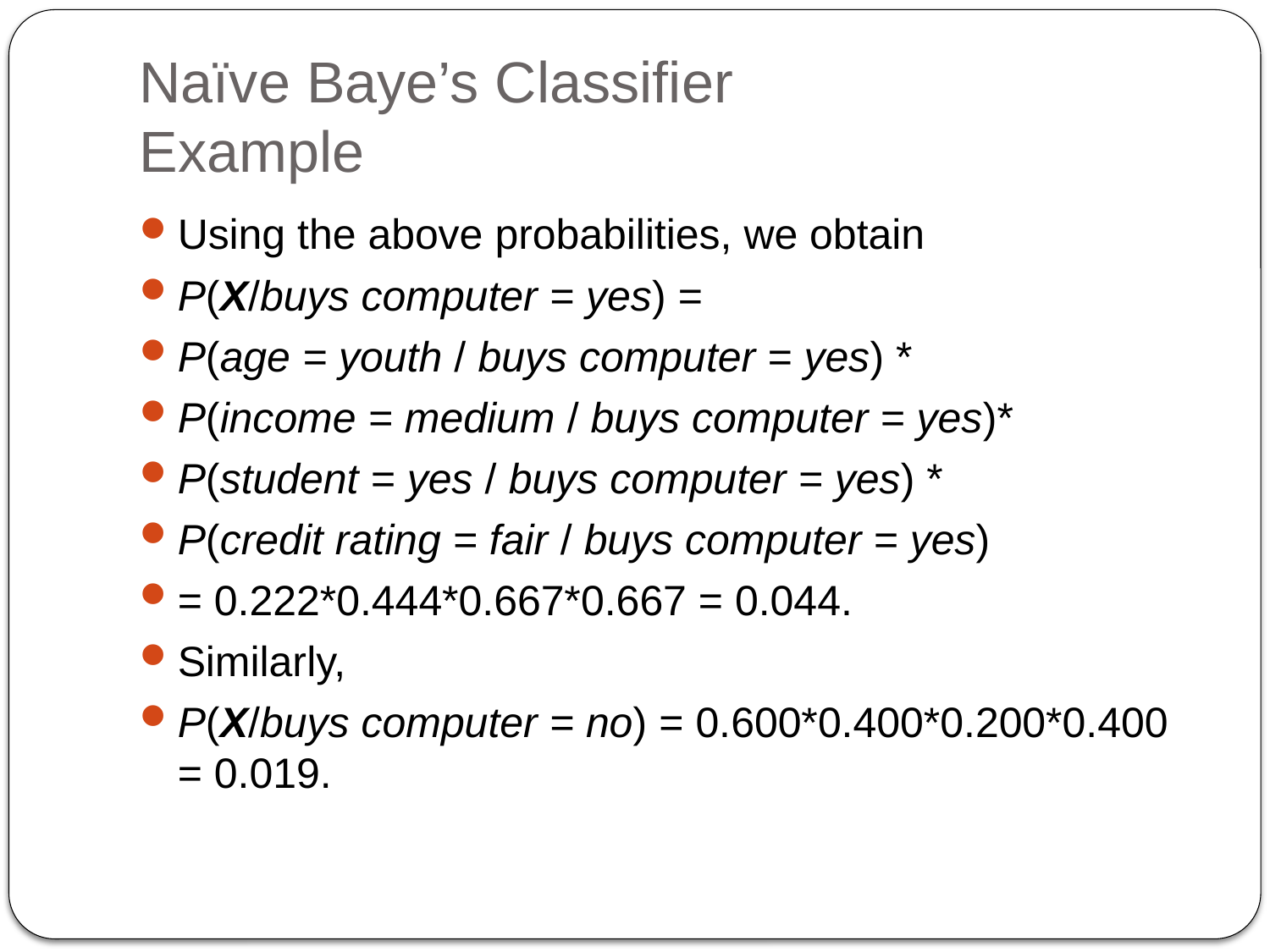

# Naïve Baye’s Classifier Example
Using the above probabilities, we obtain
P(X/buys computer = yes) =
P(age = youth / buys computer = yes) *
P(income = medium / buys computer = yes)*
P(student = yes / buys computer = yes) *
P(credit rating = fair / buys computer = yes)
= 0.222*0.444*0.667*0.667 = 0.044.
Similarly,
P(X/buys computer = no) = 0.600*0.400*0.200*0.400 = 0.019.